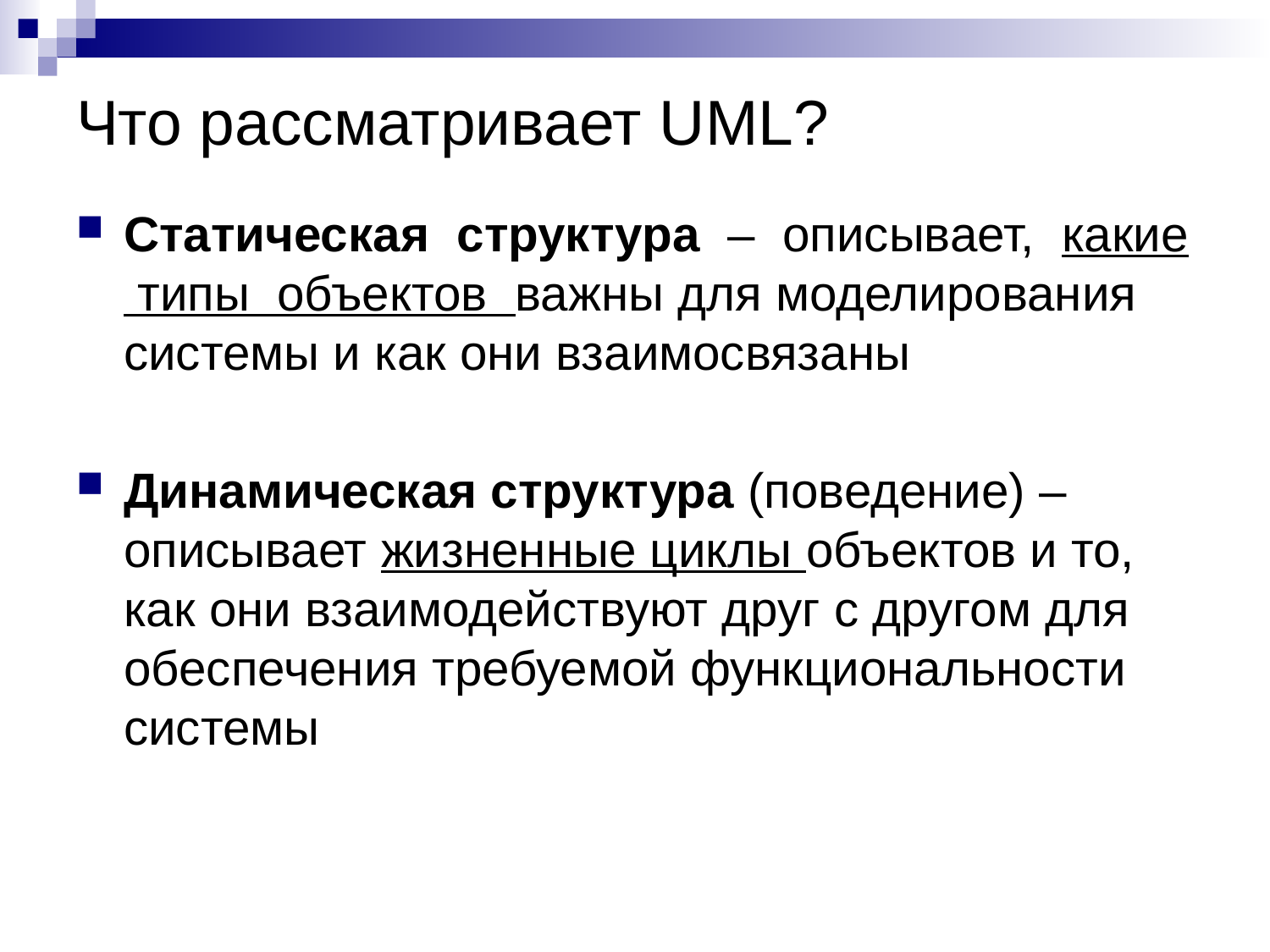

# Что рассматривает UML?
Статическая  структура  –  описывает,  какие  типы  объектов  важны для моделирования системы и как они взаимосвязаны

Динамическая структура (поведение) – описывает жизненные циклы объектов и то, как они взаимодействуют друг с другом для обеспечения требуемой функциональности системы